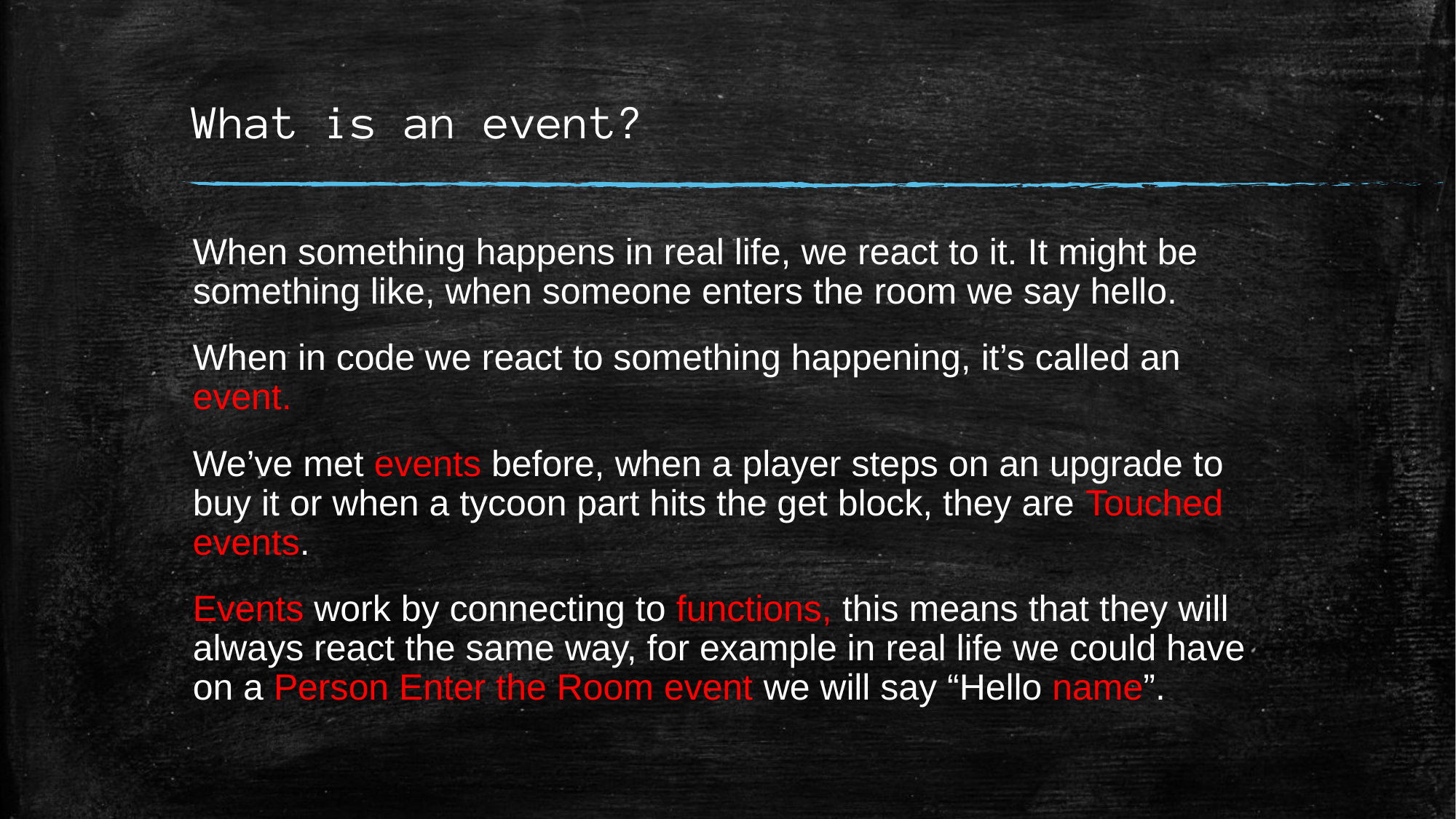

# What is an event?
When something happens in real life, we react to it. It might be something like, when someone enters the room we say hello.
When in code we react to something happening, it’s called an event.
We’ve met events before, when a player steps on an upgrade to buy it or when a tycoon part hits the get block, they are Touched events.
Events work by connecting to functions, this means that they will always react the same way, for example in real life we could have on a Person Enter the Room event we will say “Hello name”.